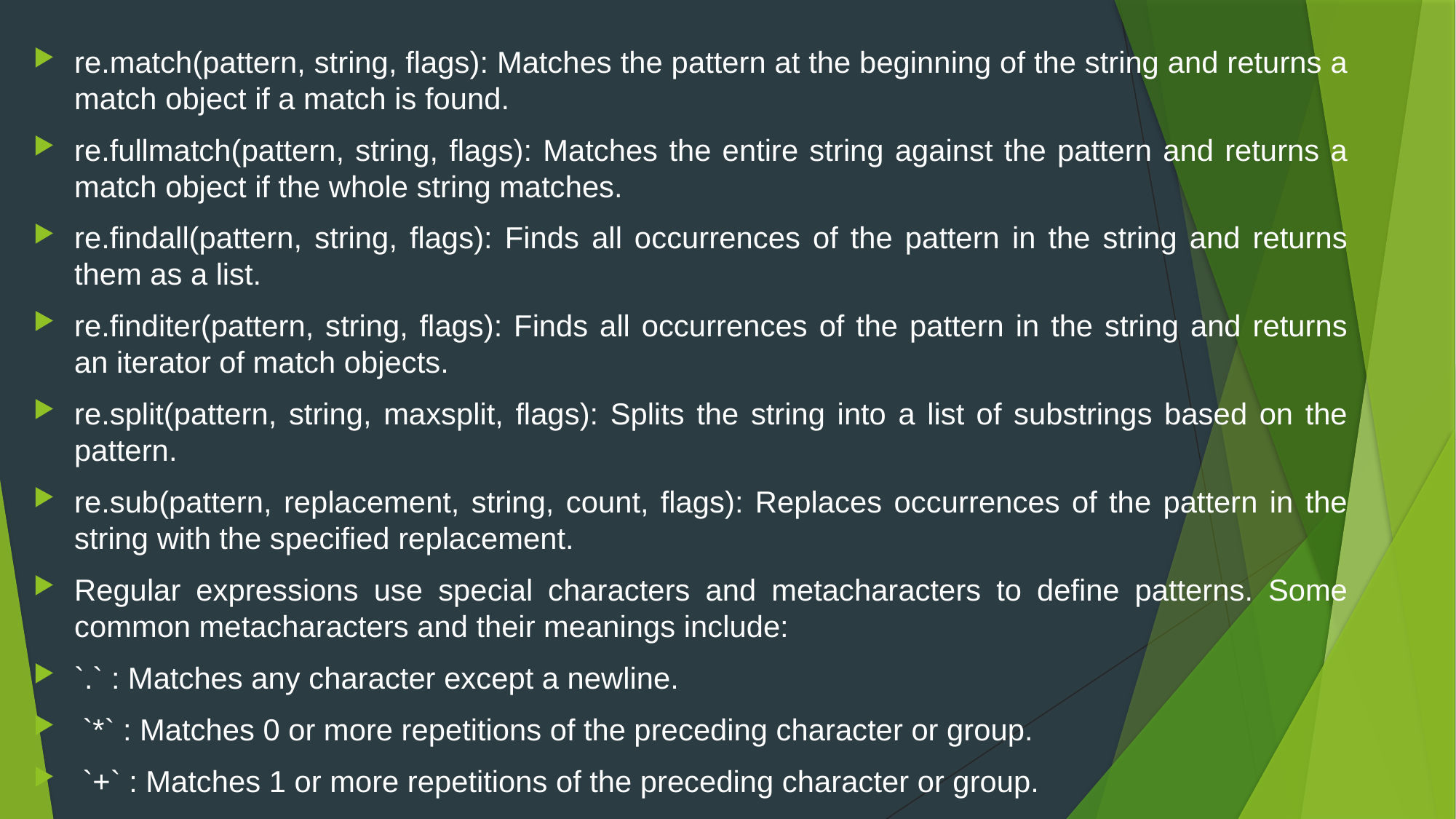

re.match(pattern, string, flags): Matches the pattern at the beginning of the string and returns a match object if a match is found.
re.fullmatch(pattern, string, flags): Matches the entire string against the pattern and returns a match object if the whole string matches.
re.findall(pattern, string, flags): Finds all occurrences of the pattern in the string and returns them as a list.
re.finditer(pattern, string, flags): Finds all occurrences of the pattern in the string and returns an iterator of match objects.
re.split(pattern, string, maxsplit, flags): Splits the string into a list of substrings based on the pattern.
re.sub(pattern, replacement, string, count, flags): Replaces occurrences of the pattern in the string with the specified replacement.
Regular expressions use special characters and metacharacters to define patterns. Some common metacharacters and their meanings include:
`.` : Matches any character except a newline.
 `*` : Matches 0 or more repetitions of the preceding character or group.
 `+` : Matches 1 or more repetitions of the preceding character or group.